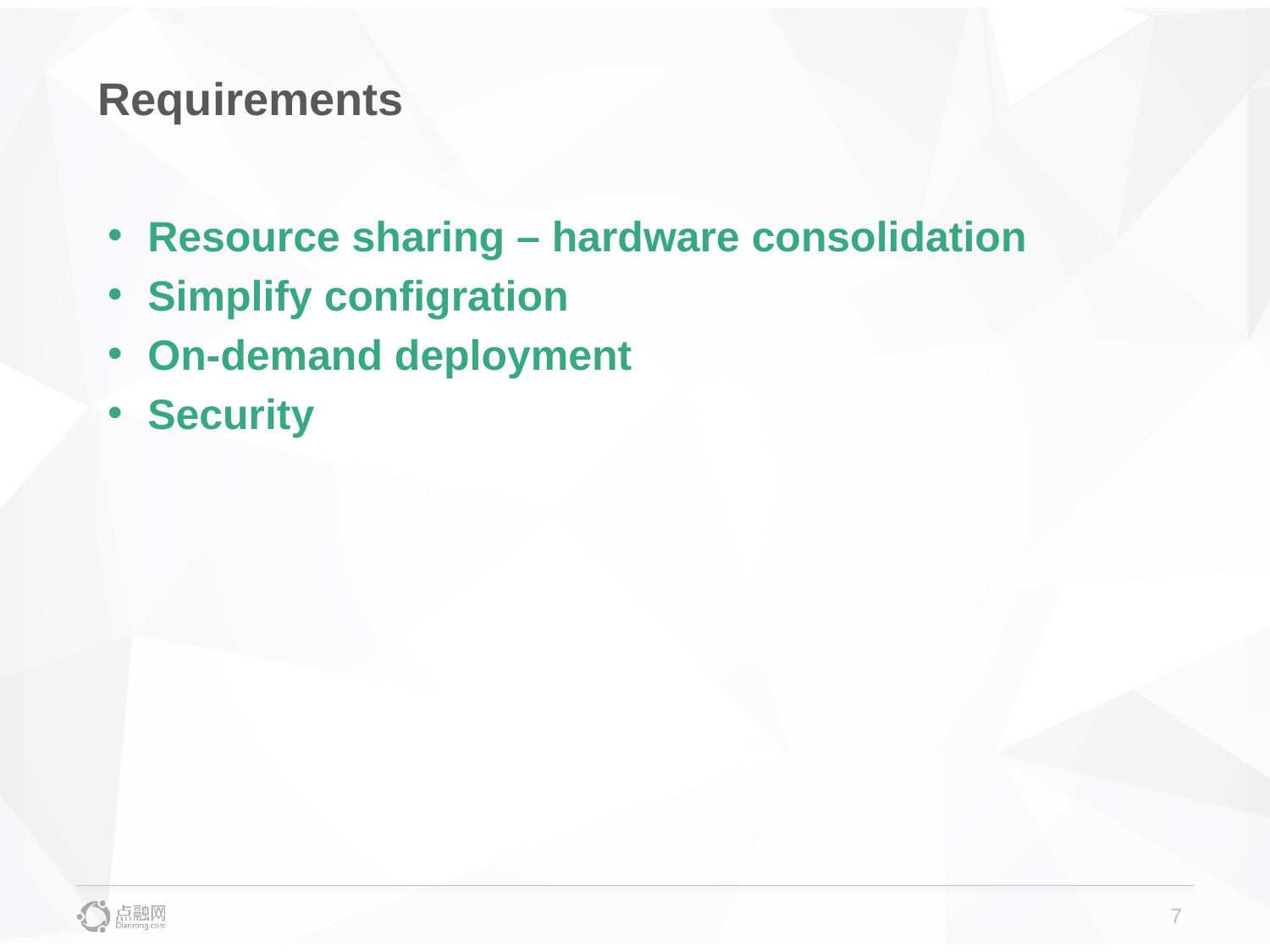

# Requirements
Resource sharing – hardware consolidation
Simplify configration
On-demand deployment
Security